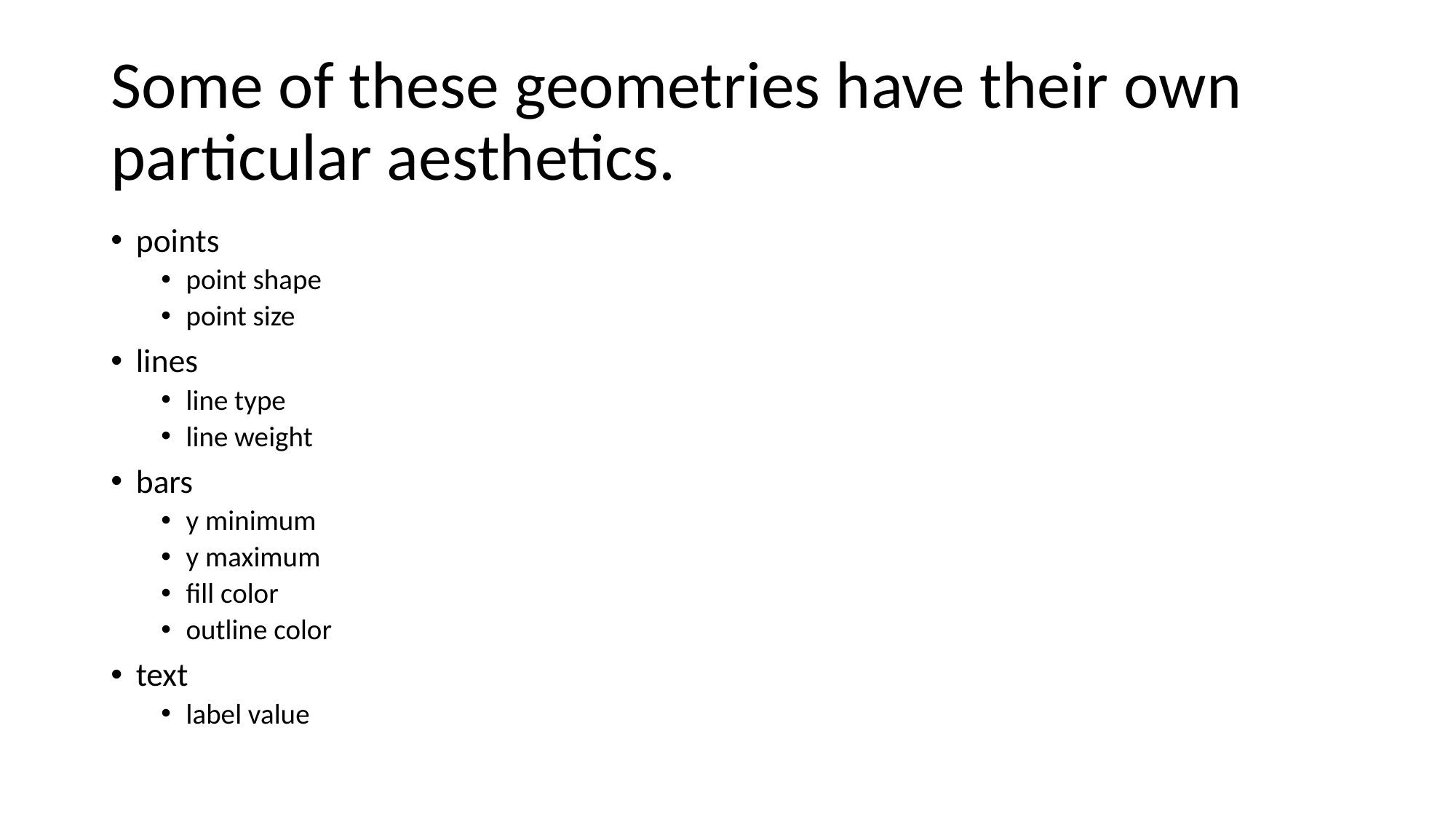

# Some of these geometries have their own particular aesthetics.
points
point shape
point size
lines
line type
line weight
bars
y minimum
y maximum
fill color
outline color
text
label value